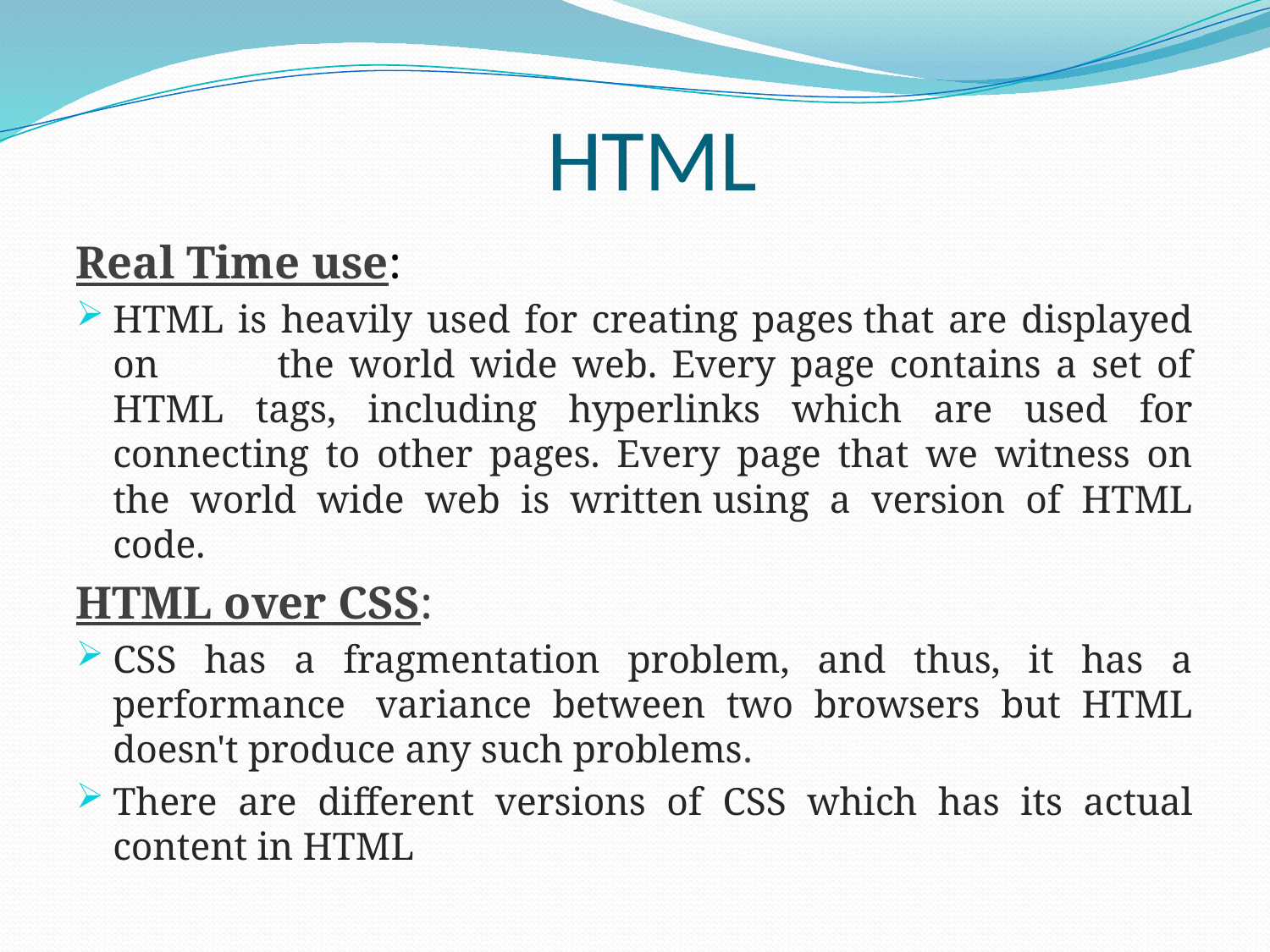

# HTML
Real Time use:
HTML is heavily used for creating pages that are displayed on        the world wide web. Every page contains a set of HTML tags, including hyperlinks which are used for connecting to other pages. Every page that we witness on the world wide web is written using a version of HTML code.
HTML over CSS:
CSS has a fragmentation problem, and thus, it has a performance  variance between two browsers but HTML doesn't produce any such problems.
There are different versions of CSS which has its actual content in HTML